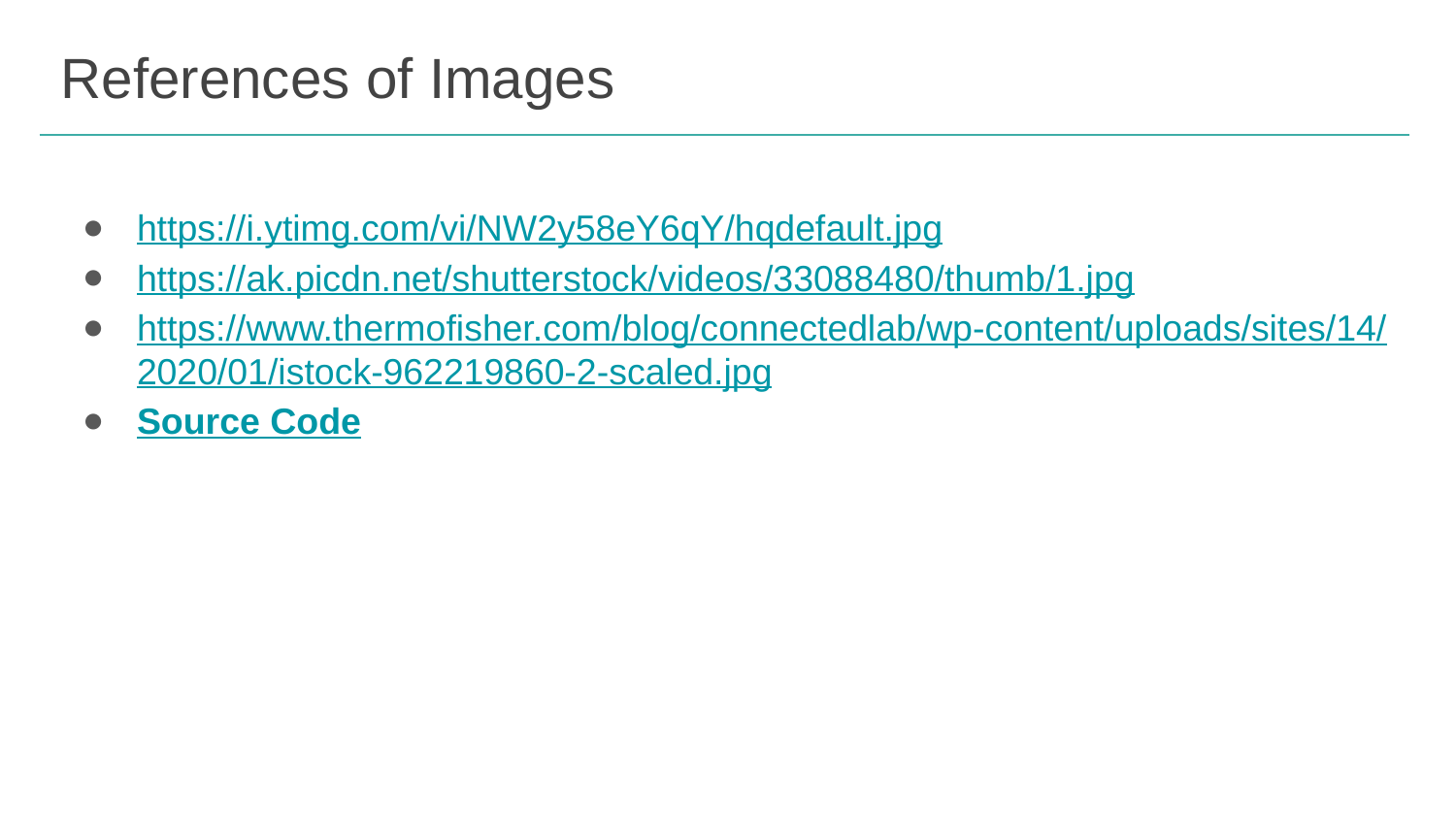

# References of Images
https://i.ytimg.com/vi/NW2y58eY6qY/hqdefault.jpg
https://ak.picdn.net/shutterstock/videos/33088480/thumb/1.jpg
https://www.thermofisher.com/blog/connectedlab/wp-content/uploads/sites/14/2020/01/istock-962219860-2-scaled.jpg
Source Code